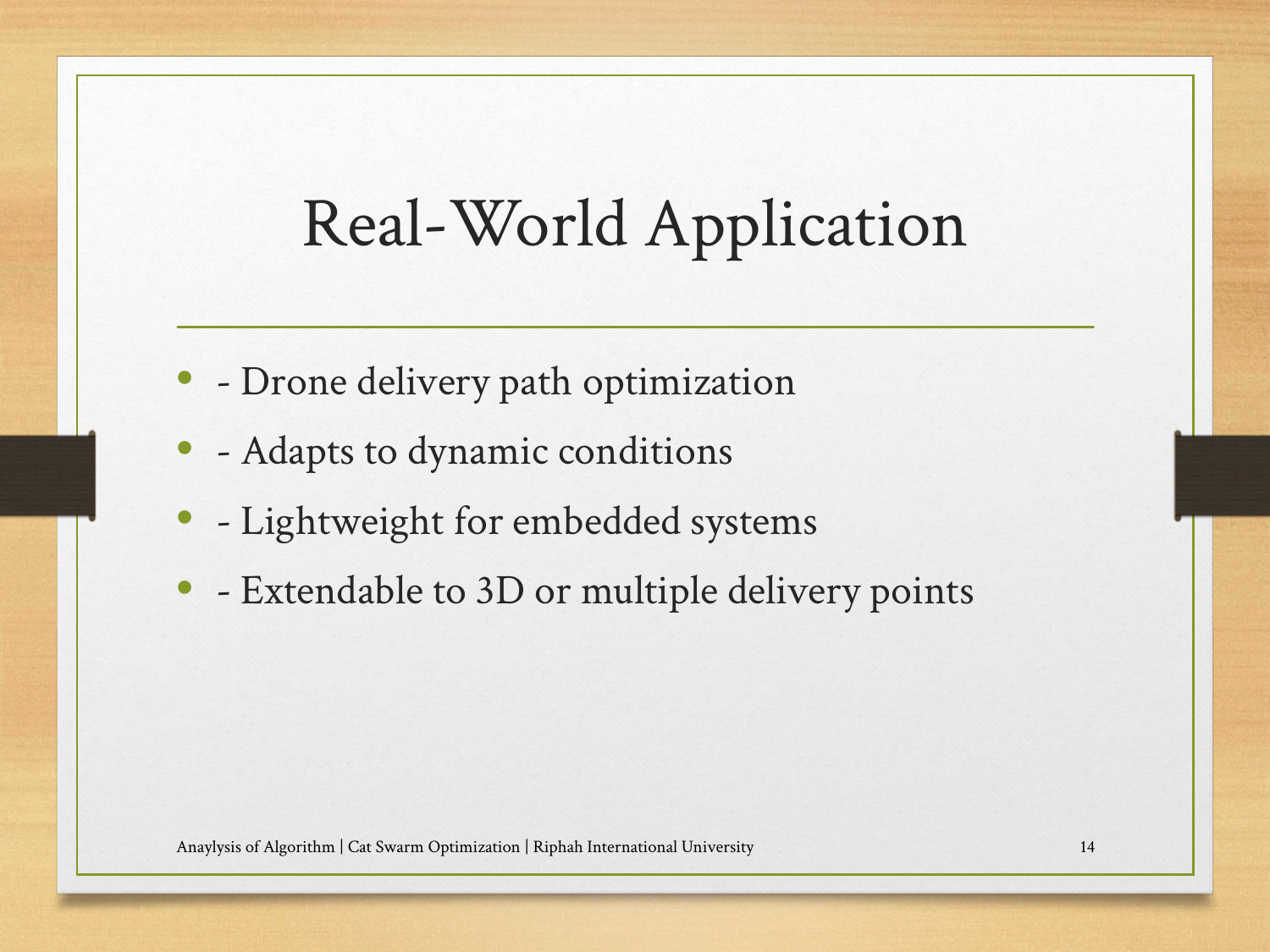

# Real-World Application
- Drone delivery path optimization
- Adapts to dynamic conditions
- Lightweight for embedded systems
- Extendable to 3D or multiple delivery points
Anaylysis of Algorithm | Cat Swarm Optimization | Riphah International University
14